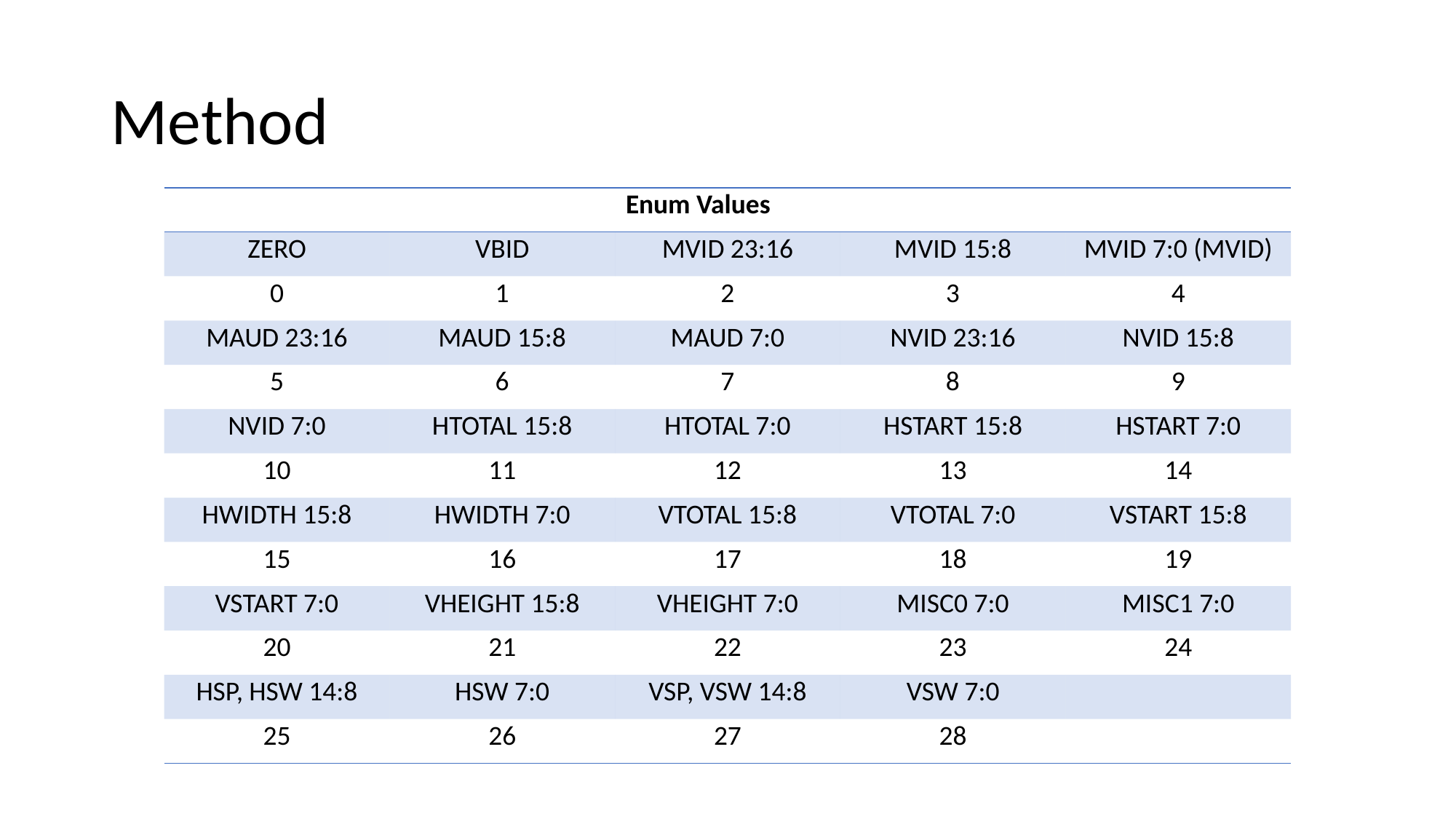

# Method
|  |  | Enum Values |  |  |
| --- | --- | --- | --- | --- |
| ZERO | VBID | MVID 23:16 | MVID 15:8 | MVID 7:0 (MVID) |
| 0 | 1 | 2 | 3 | 4 |
| MAUD 23:16 | MAUD 15:8 | MAUD 7:0 | NVID 23:16 | NVID 15:8 |
| 5 | 6 | 7 | 8 | 9 |
| NVID 7:0 | HTOTAL 15:8 | HTOTAL 7:0 | HSTART 15:8 | HSTART 7:0 |
| 10 | 11 | 12 | 13 | 14 |
| HWIDTH 15:8 | HWIDTH 7:0 | VTOTAL 15:8 | VTOTAL 7:0 | VSTART 15:8 |
| 15 | 16 | 17 | 18 | 19 |
| VSTART 7:0 | VHEIGHT 15:8 | VHEIGHT 7:0 | MISC0 7:0 | MISC1 7:0 |
| 20 | 21 | 22 | 23 | 24 |
| HSP, HSW 14:8 | HSW 7:0 | VSP, VSW 14:8 | VSW 7:0 |  |
| 25 | 26 | 27 | 28 |  |